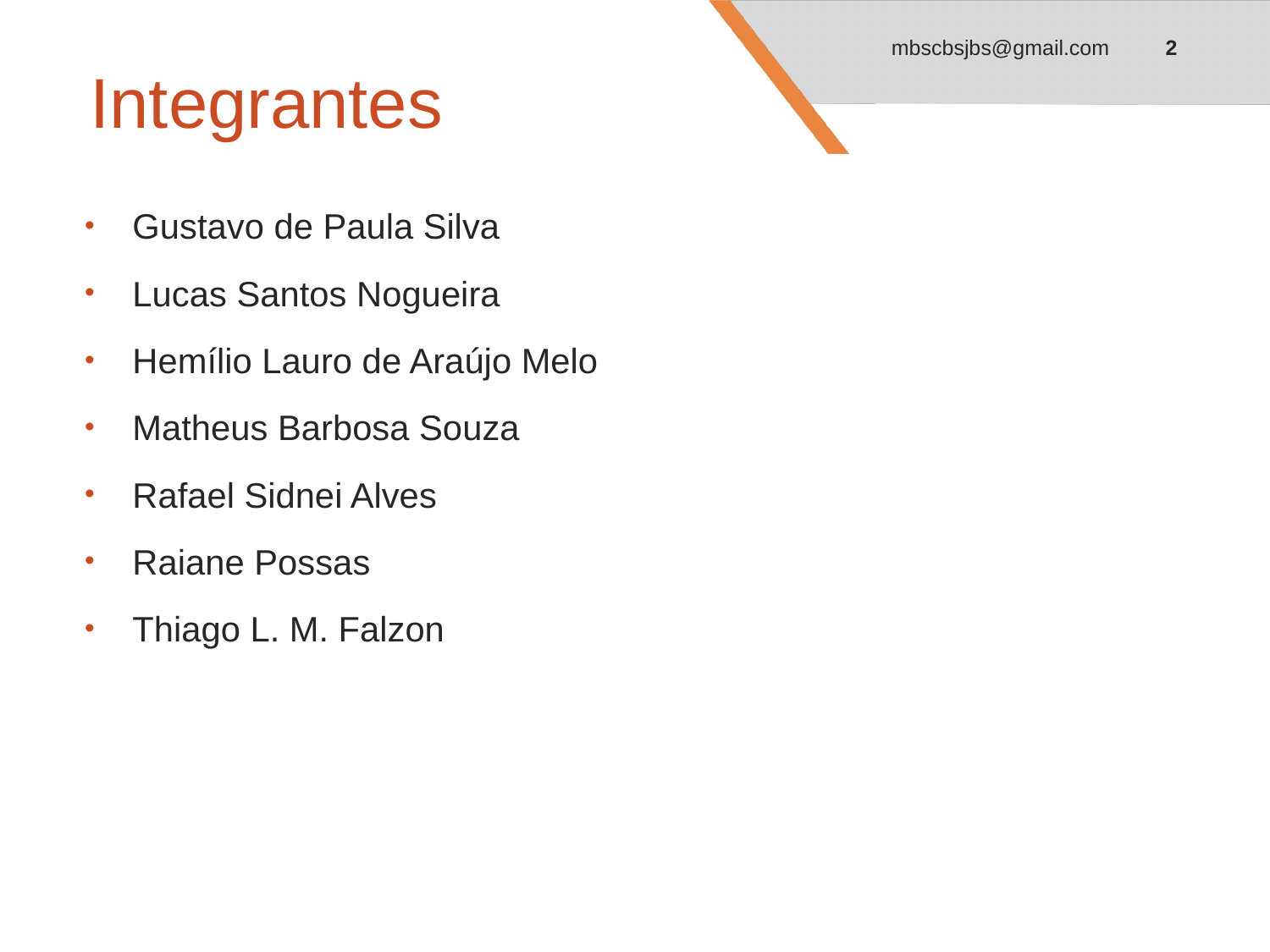

2
mbscbsjbs@gmail.com
# Integrantes
Gustavo de Paula Silva
Lucas Santos Nogueira
Hemílio Lauro de Araújo Melo
Matheus Barbosa Souza
Rafael Sidnei Alves
Raiane Possas
Thiago L. M. Falzon